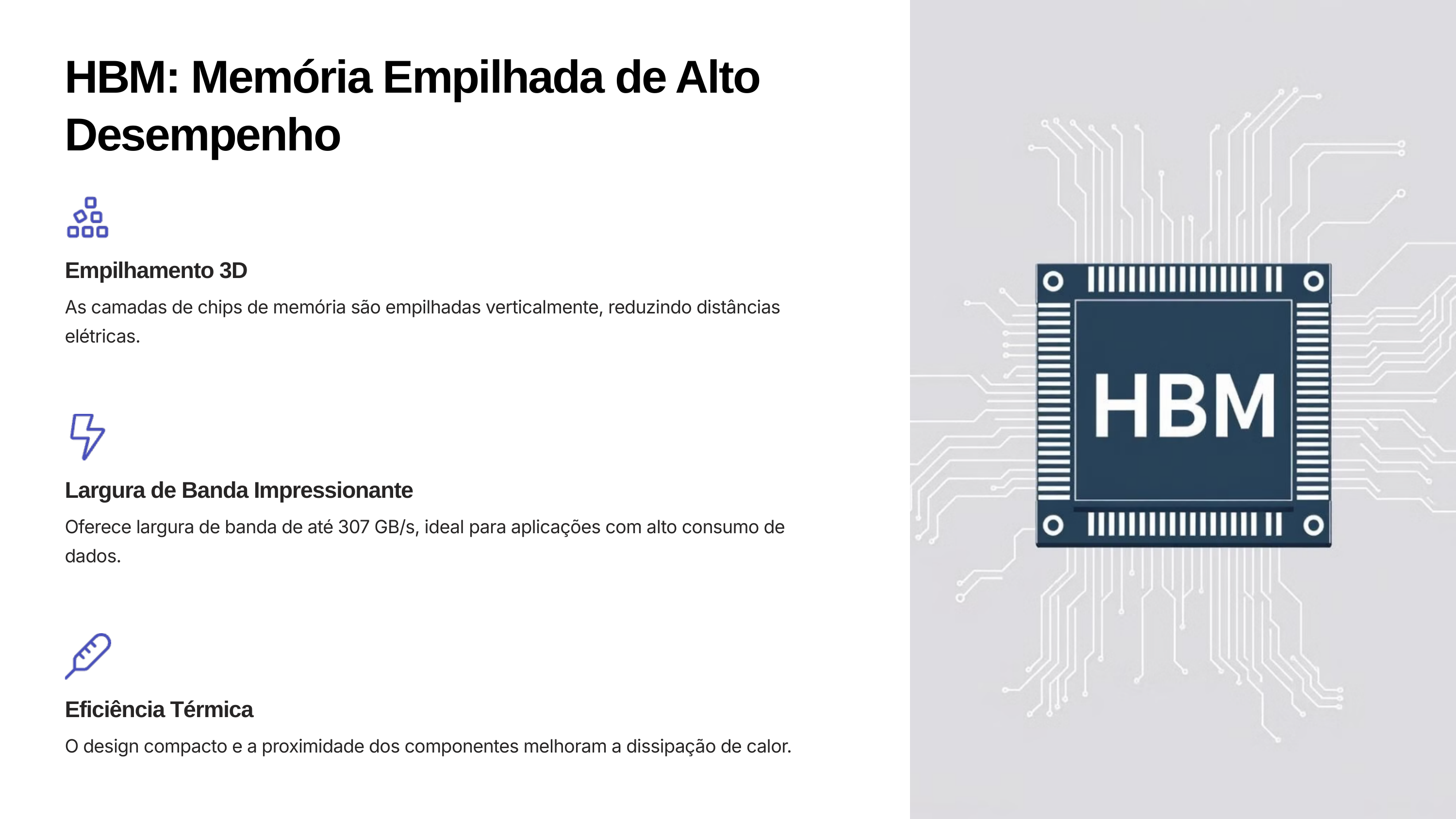

HBM: Memória Empilhada de Alto Desempenho

Empilhamento 3D
As camadas de chips de memória são empilhadas verticalmente, reduzindo distâncias elétricas.

Largura de Banda Impressionante
Oferece largura de banda de até 307 GB/s, ideal para aplicações com alto consumo de dados.

Eficiência Térmica
O design compacto e a proximidade dos componentes melhoram a dissipação de calor.